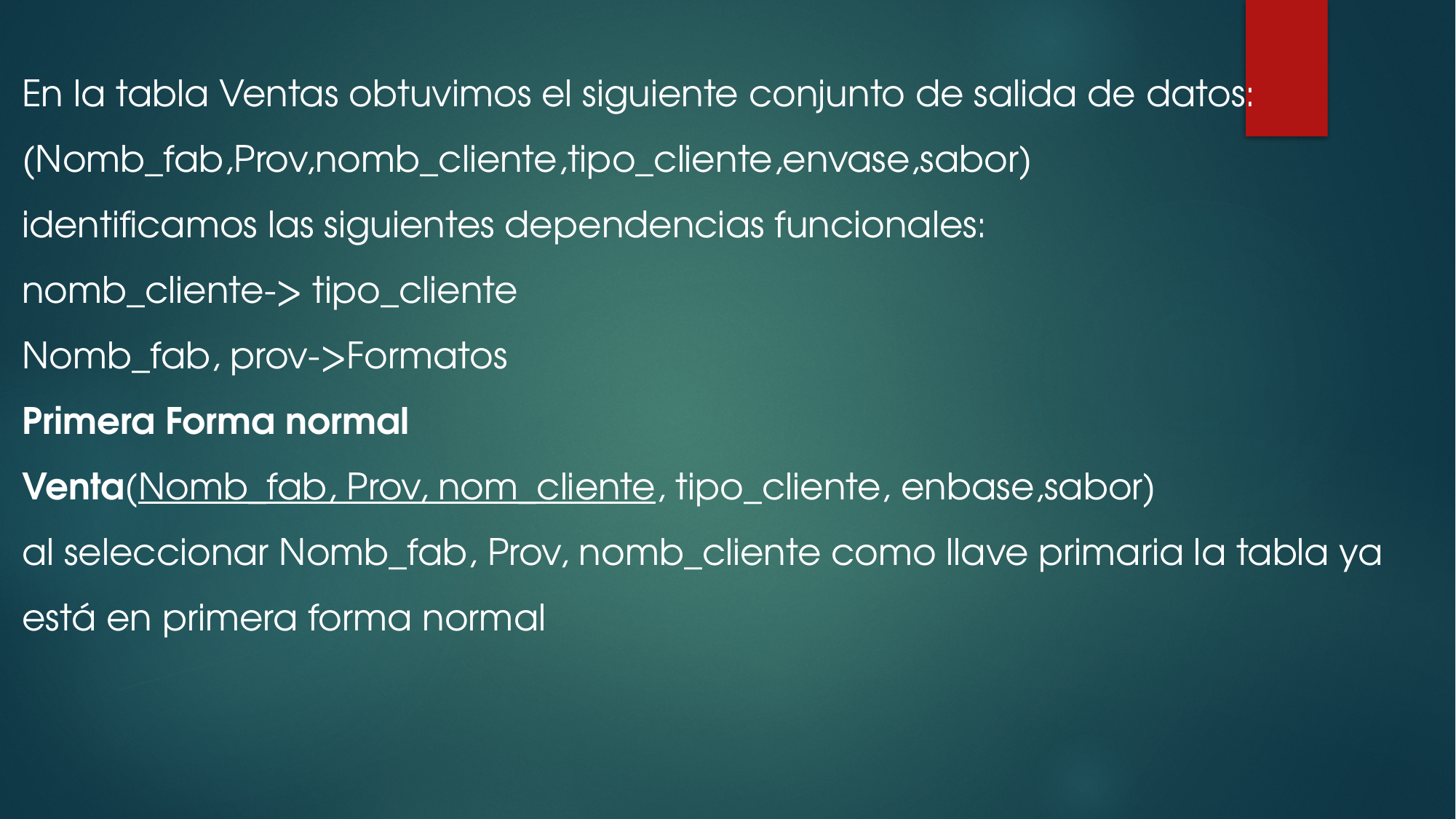

En la tabla Ventas obtuvimos el siguiente conjunto de salida de datos:
(Nomb_fab,Prov,nomb_cliente,tipo_cliente,envase,sabor)
identificamos las siguientes dependencias funcionales:
nomb_cliente-> tipo_cliente
Nomb_fab, prov->Formatos
Primera Forma normal
Venta(Nomb_fab, Prov, nom_cliente, tipo_cliente, enbase,sabor)
al seleccionar Nomb_fab, Prov, nomb_cliente como llave primaria la tabla ya está en primera forma normal